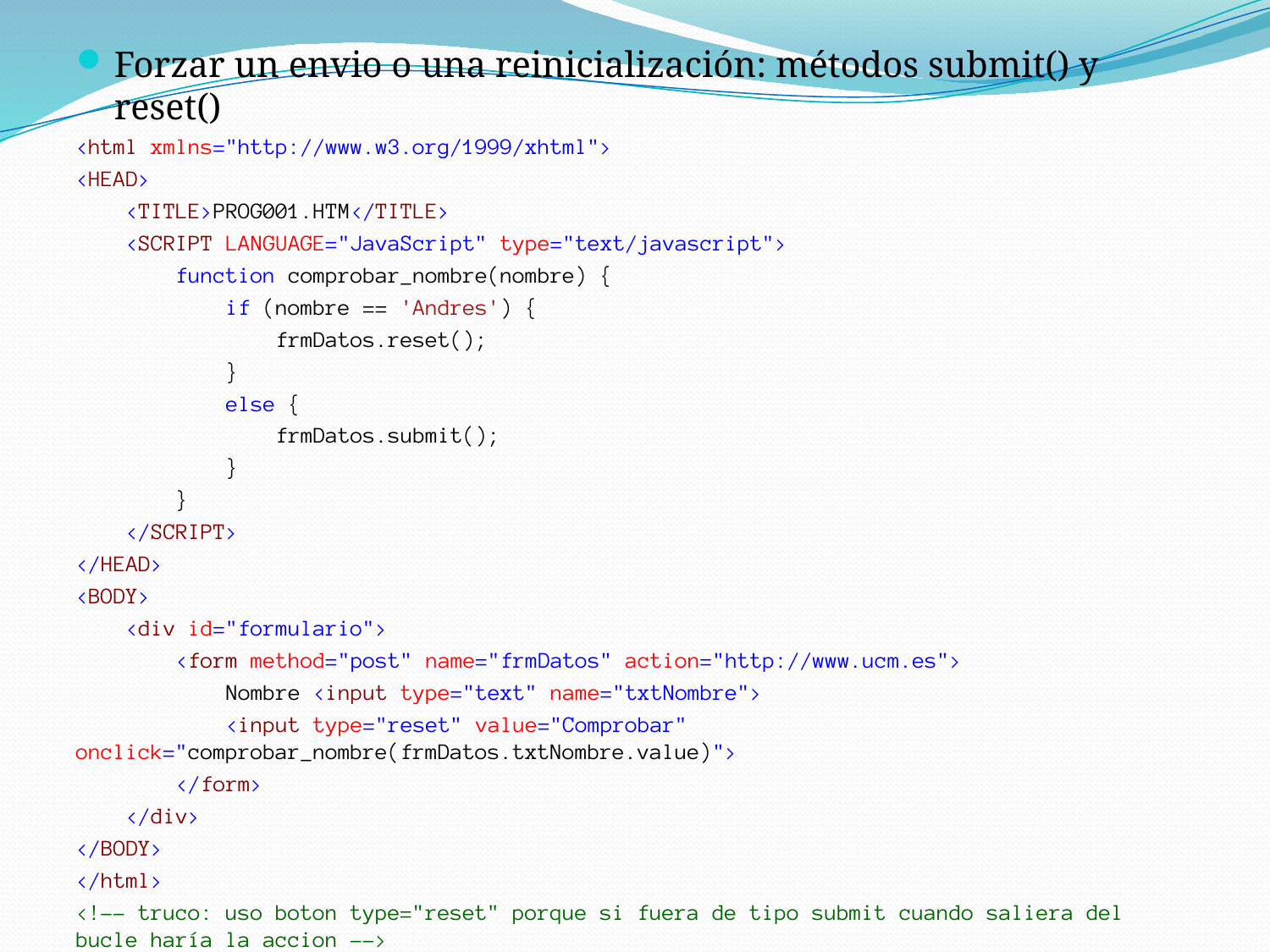

Forzar un envio o una reinicialización: métodos submit() y reset()
<html xmlns="http://www.w3.org/1999/xhtml">
<HEAD>
    <TITLE>PROG001.HTM</TITLE>
    <SCRIPT LANGUAGE="JavaScript" type="text/javascript">
        function comprobar_nombre(nombre) {
            if (nombre == 'Andres') {
                frmDatos.reset();
            }
            else {
                frmDatos.submit();
            }
        }
    </SCRIPT>
</HEAD>
<BODY>
    <div id="formulario">
        <form method="post" name="frmDatos" action="http://www.ucm.es">
            Nombre <input type="text" name="txtNombre">
            <input type="reset" value="Comprobar" onclick="comprobar_nombre(frmDatos.txtNombre.value)">
        </form>
    </div>
</BODY>
</html>
<!-- truco: uso boton type="reset" porque si fuera de tipo submit cuando saliera del bucle haría la accion -->